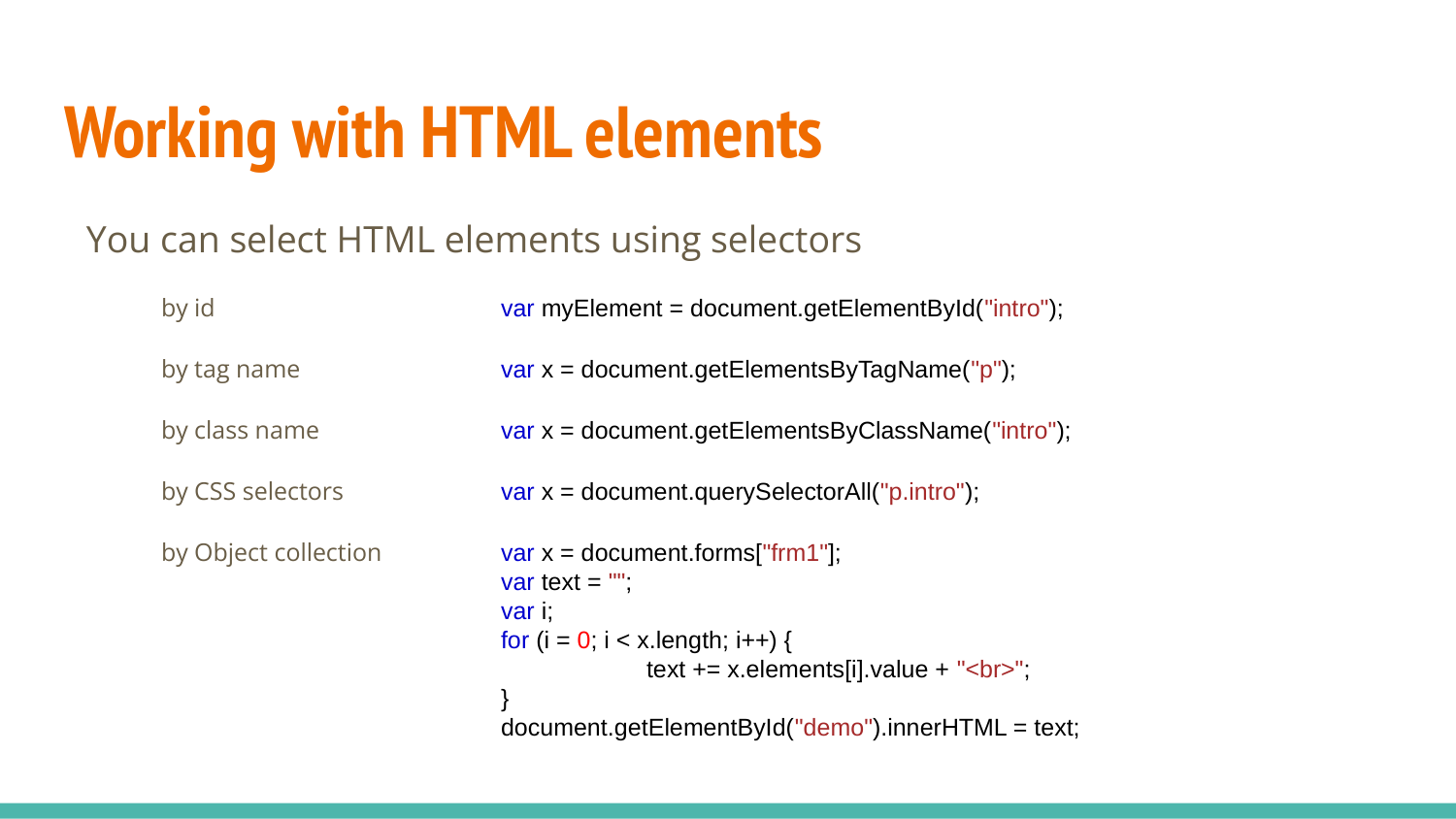

# Working with HTML elements
You can select HTML elements using selectors
by id		var myElement = document.getElementById("intro");
by tag name		var x = document.getElementsByTagName("p");
by class name		var x = document.getElementsByClassName("intro");
by CSS selectors		var x = document.querySelectorAll("p.intro");
by Object collection	var x = document.forms["frm1"];
var text = "";
var i;
for (i = 0; i < x.length; i++) {
	text += x.elements[i].value + "<br>";
}
document.getElementById("demo").innerHTML = text;